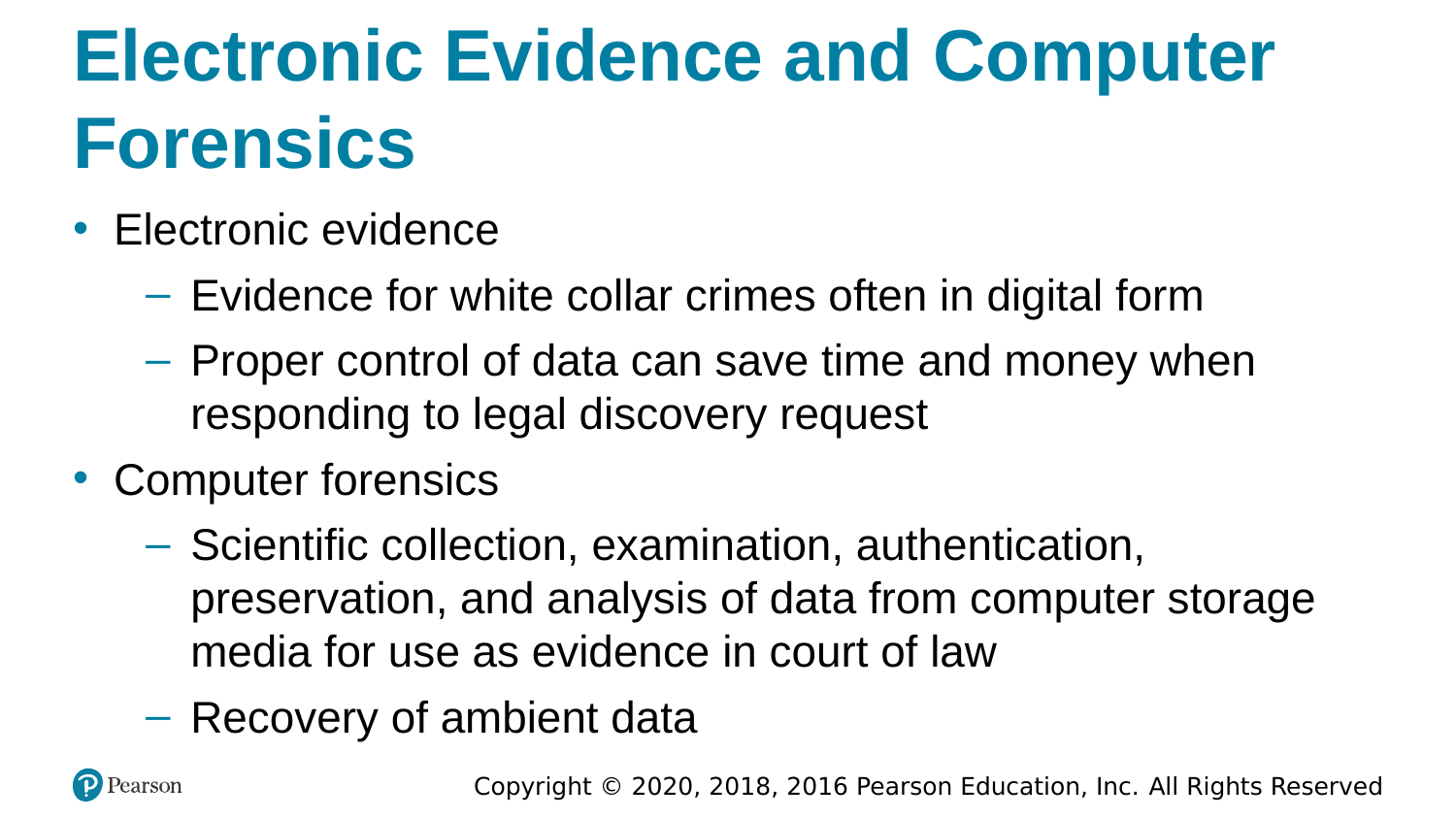

# Electronic Evidence and Computer Forensics
Electronic evidence
Evidence for white collar crimes often in digital form
Proper control of data can save time and money when responding to legal discovery request
Computer forensics
Scientific collection, examination, authentication, preservation, and analysis of data from computer storage media for use as evidence in court of law
Recovery of ambient data